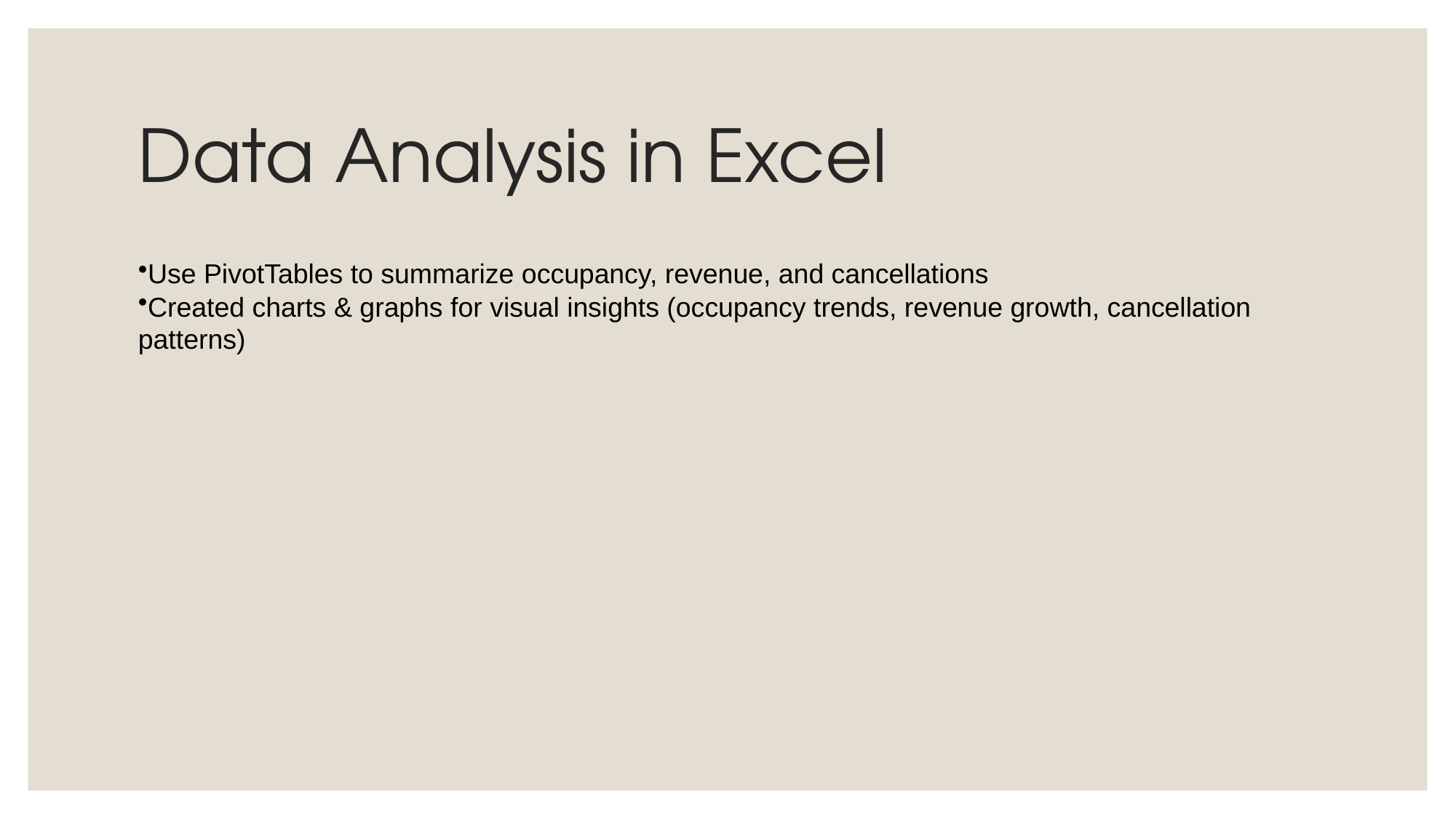

# Data Analysis in Excel
Use PivotTables to summarize occupancy, revenue, and cancellations
Created charts & graphs for visual insights (occupancy trends, revenue growth, cancellation patterns)